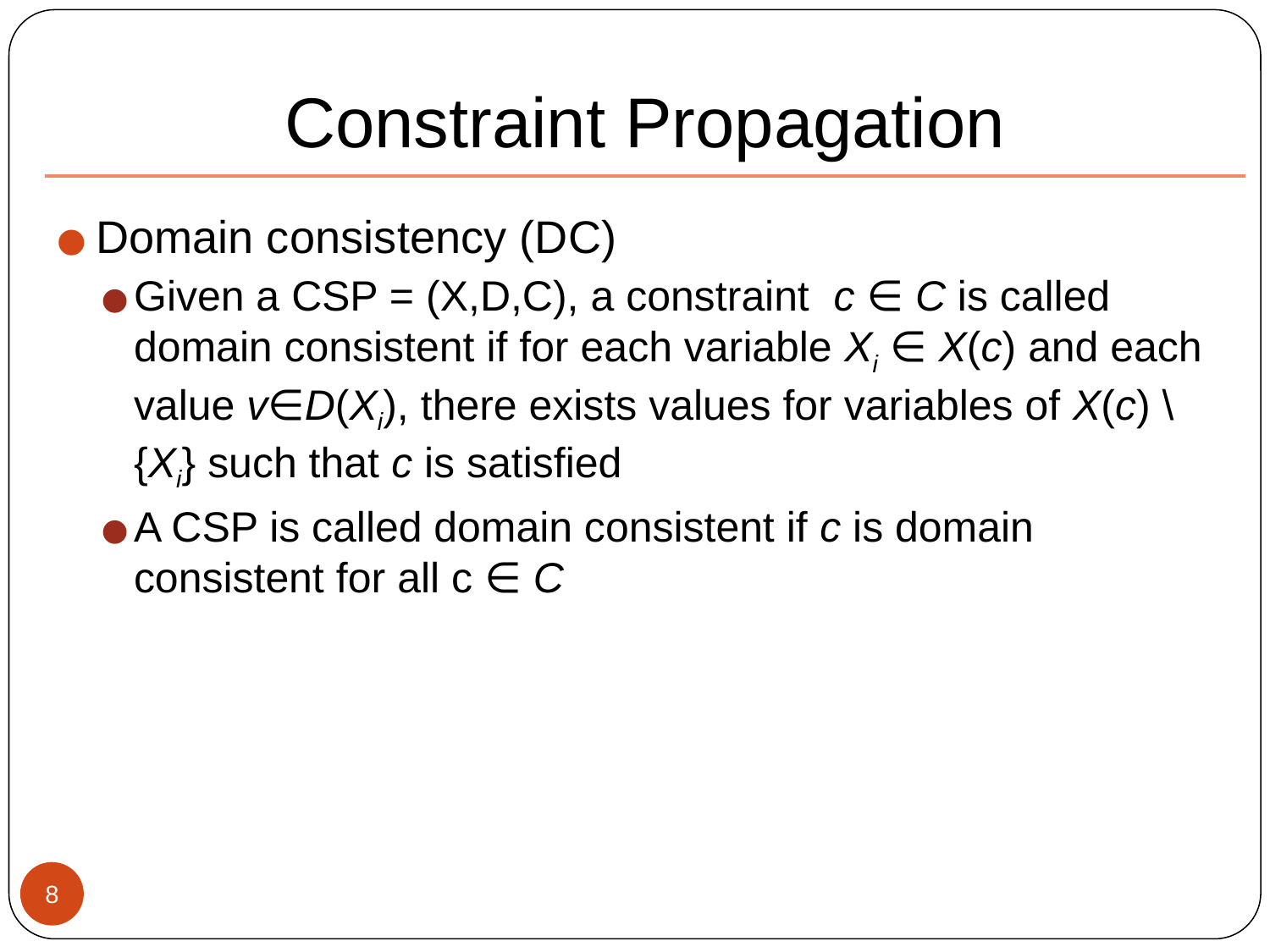

# Constraint Propagation
Domain consistency (DC)
Given a CSP = (X,D,C), a constraint  c ∈ C is called domain consistent if for each variable Xi ∈ X(c) and each value v∈D(Xi), there exists values for variables of X(c) \ {Xi} such that c is satisfied
A CSP is called domain consistent if c is domain consistent for all c ∈ C

8